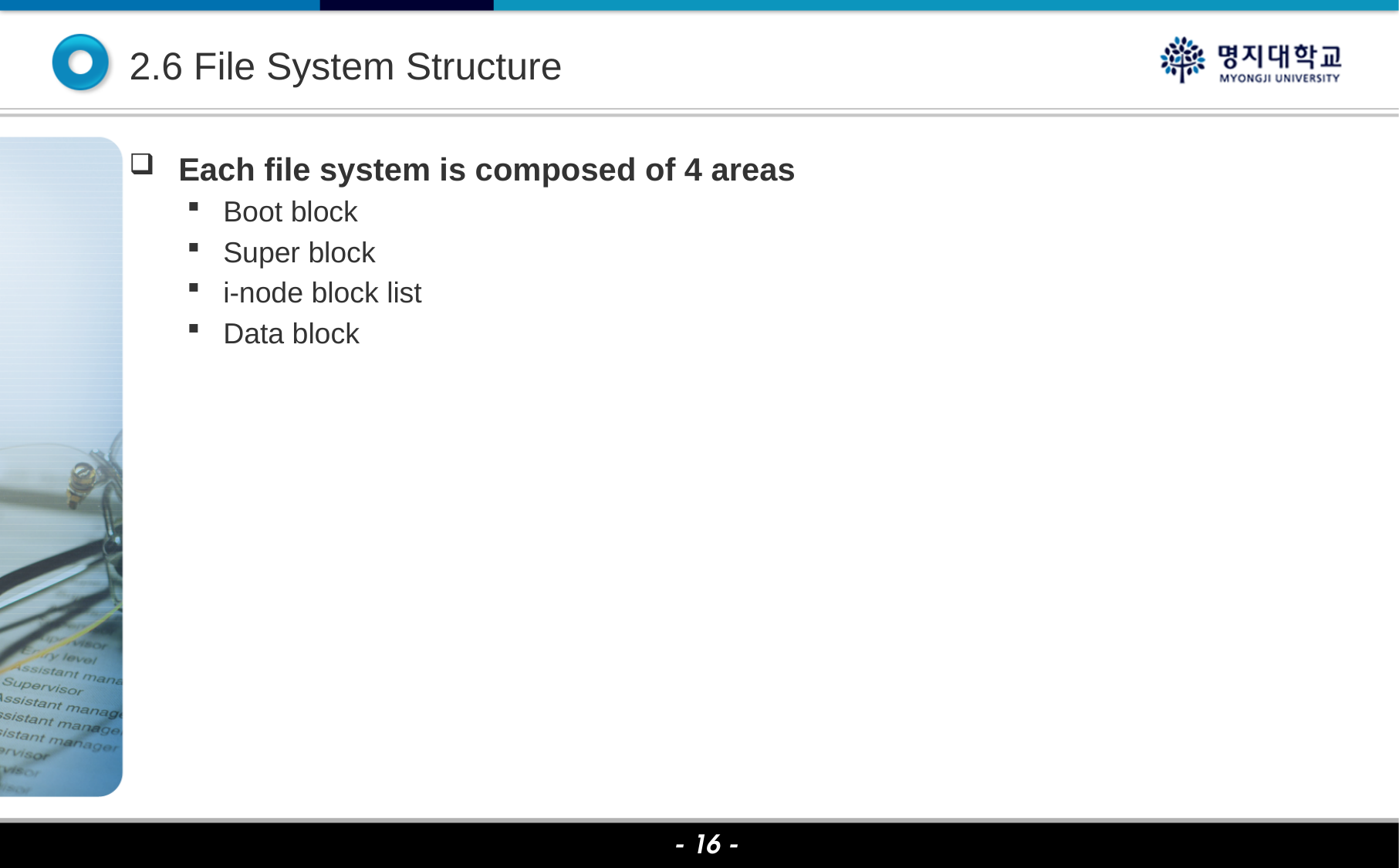

2.6 File System Structure
Each file system is composed of 4 areas
Boot block
Super block
i-node block list
Data block

- 16 -